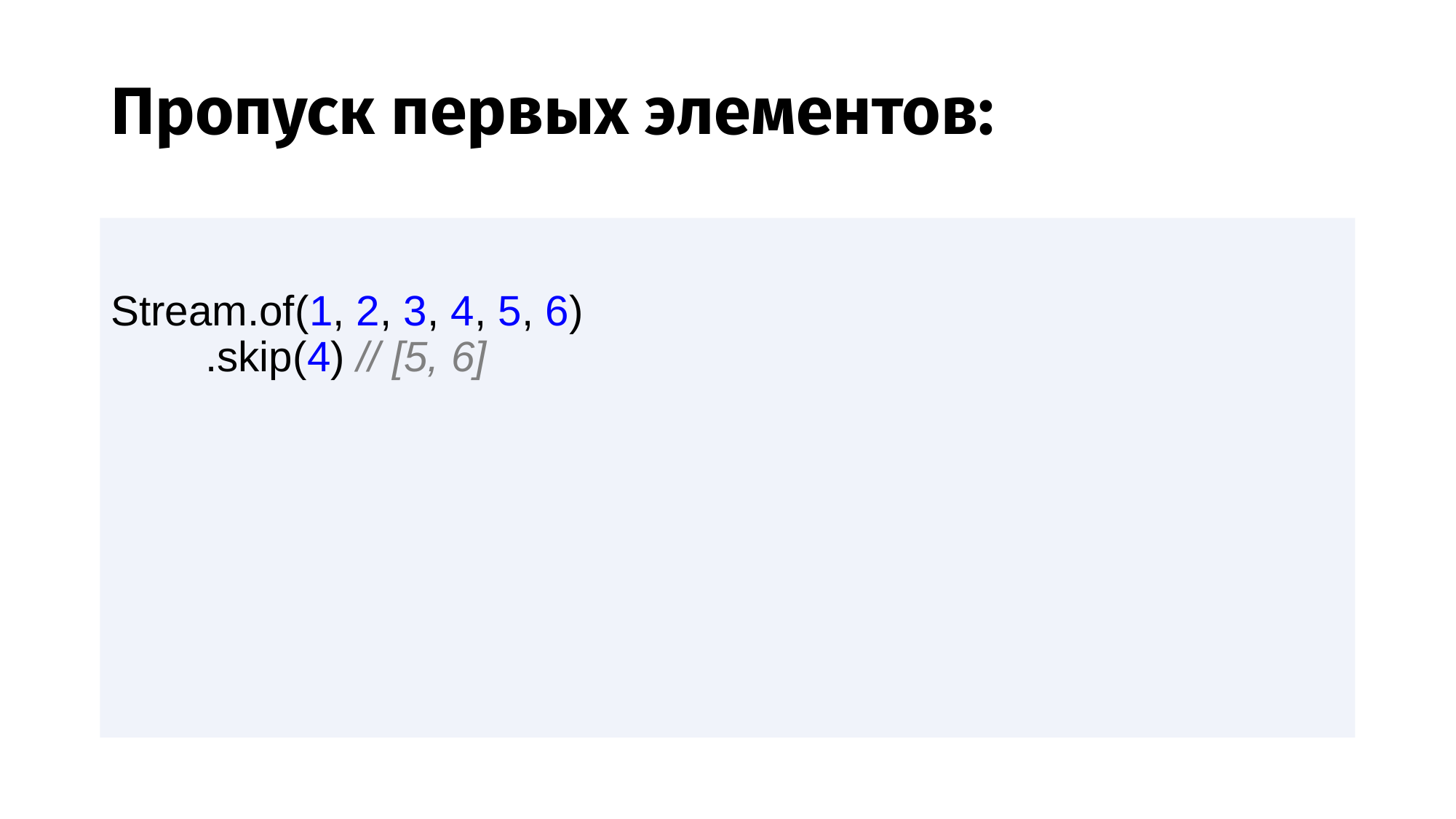

# Пропуск первых элементов:

Stream.of(1, 2, 3, 4, 5, 6)
        .skip(4) // [5, 6]